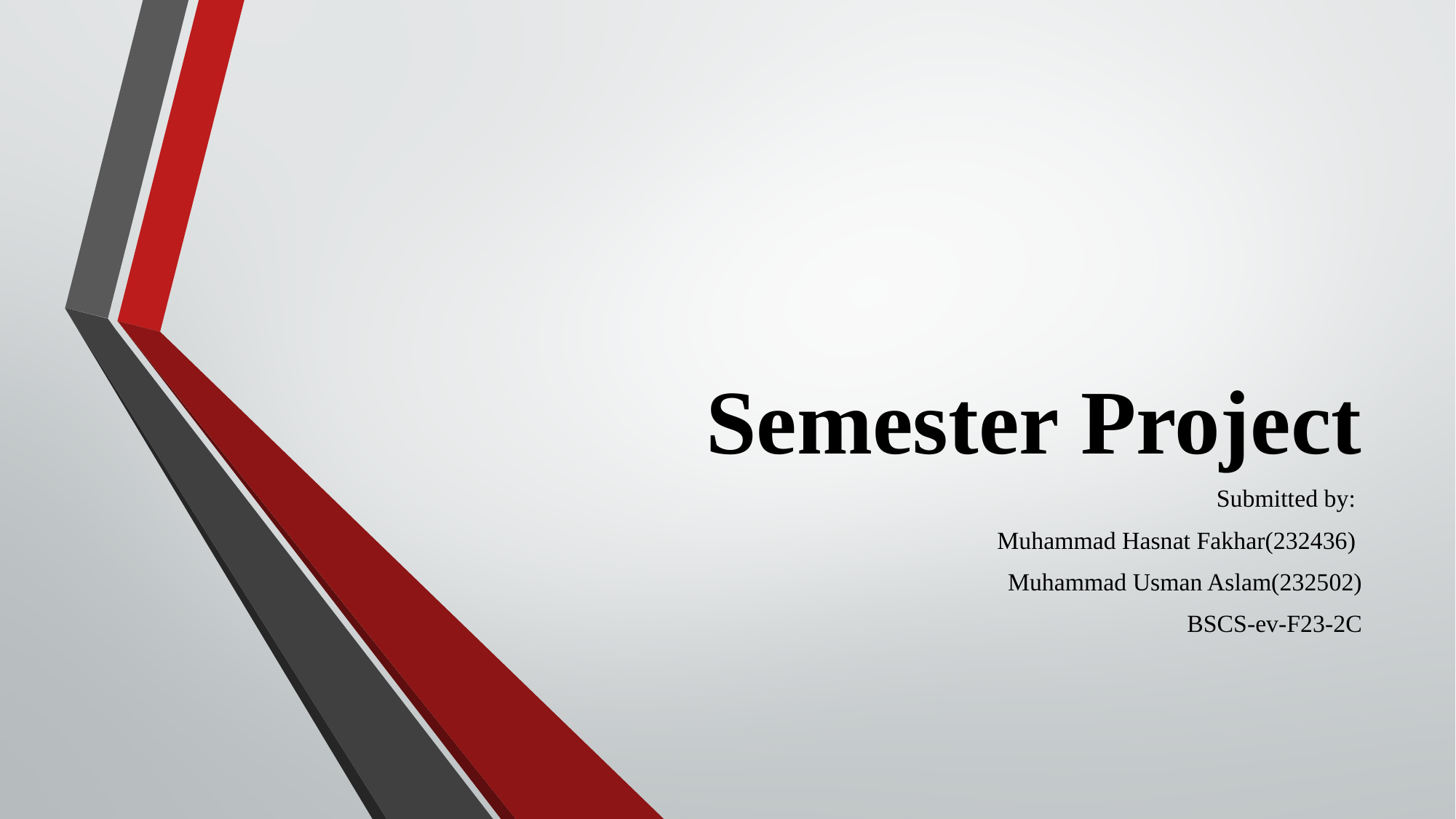

# Semester Project
Submitted by:
Muhammad Hasnat Fakhar(232436)
Muhammad Usman Aslam(232502)
BSCS-ev-F23-2C